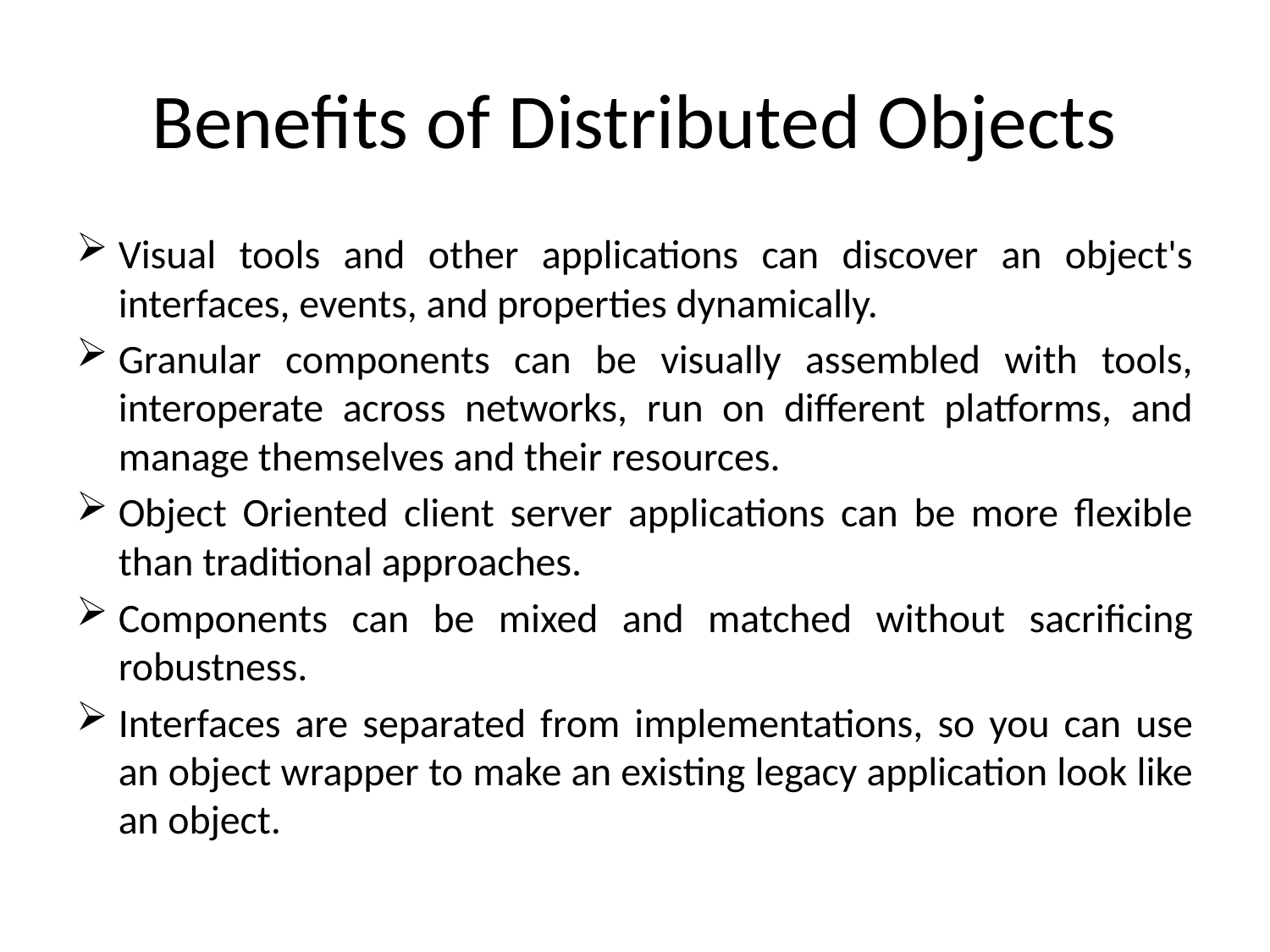

# Benefits of Distributed Objects
Visual tools and other applications can discover an object's interfaces, events, and properties dynamically.
Granular components can be visually assembled with tools, interoperate across networks, run on different platforms, and manage themselves and their resources.
Object Oriented client server applications can be more flexible than traditional approaches.
Components can be mixed and matched without sacrificing robustness.
Interfaces are separated from implementations, so you can use an object wrapper to make an existing legacy application look like an object.